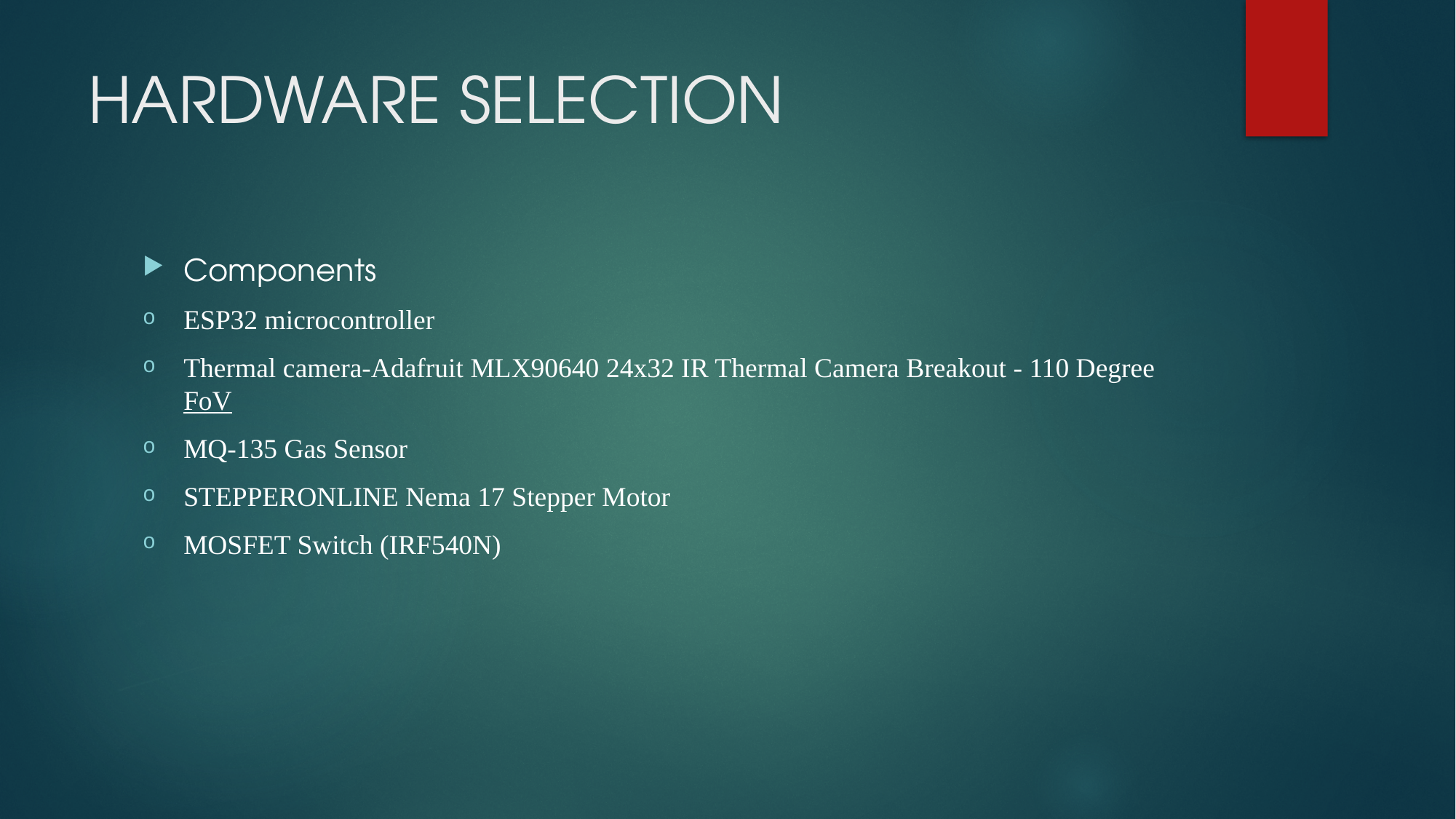

# HARDWARE SELECTION
Components
ESP32 microcontroller
Thermal camera-Adafruit MLX90640 24x32 IR Thermal Camera Breakout - 110 Degree FoV
MQ-135 Gas Sensor
STEPPERONLINE Nema 17 Stepper Motor
MOSFET Switch (IRF540N)